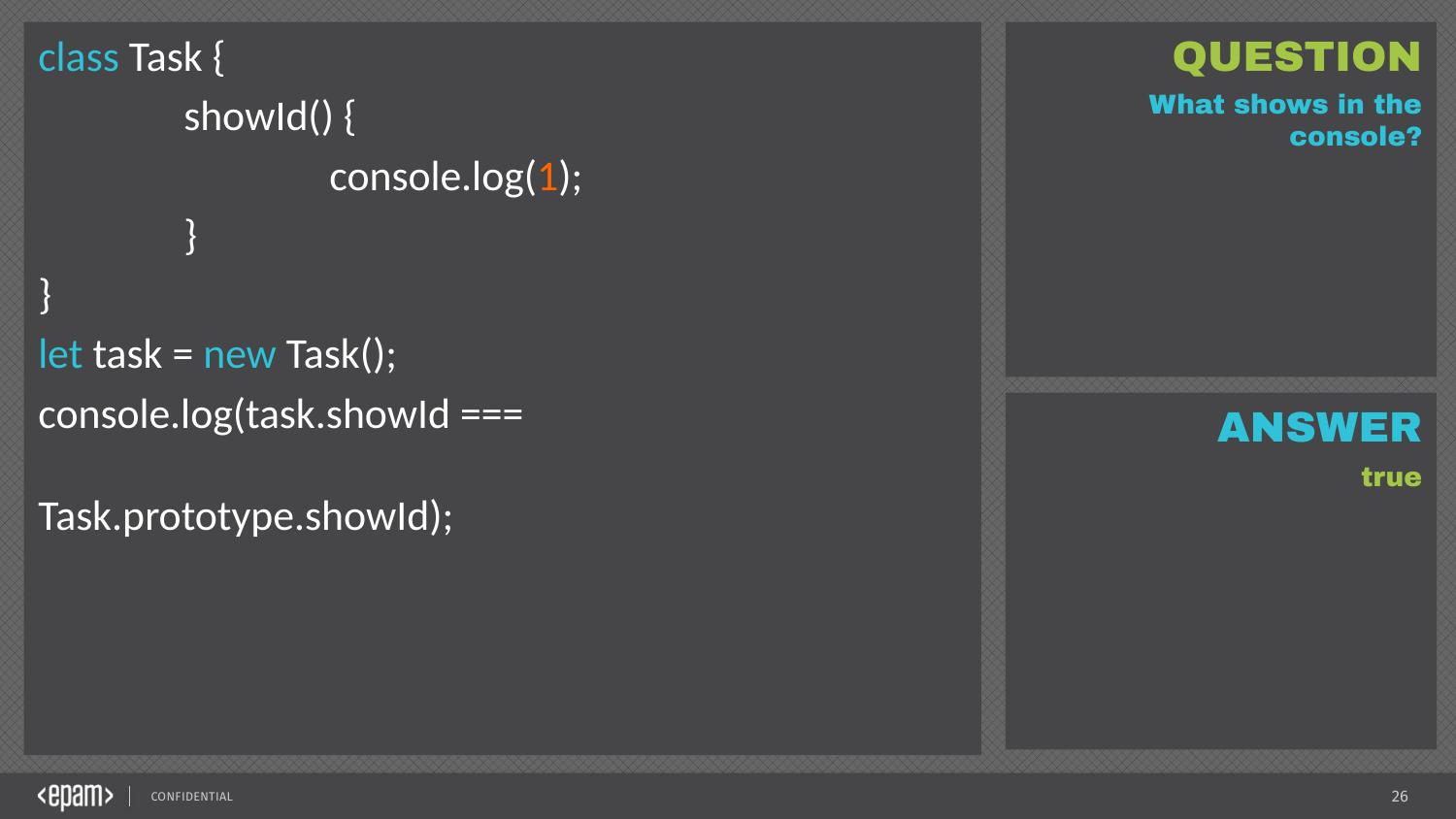

class Task {
	showId() {
		console.log(1);
	}
}
let task = new Task();
console.log(task.showId ===
					Task.prototype.showId);
What shows in the console?

true